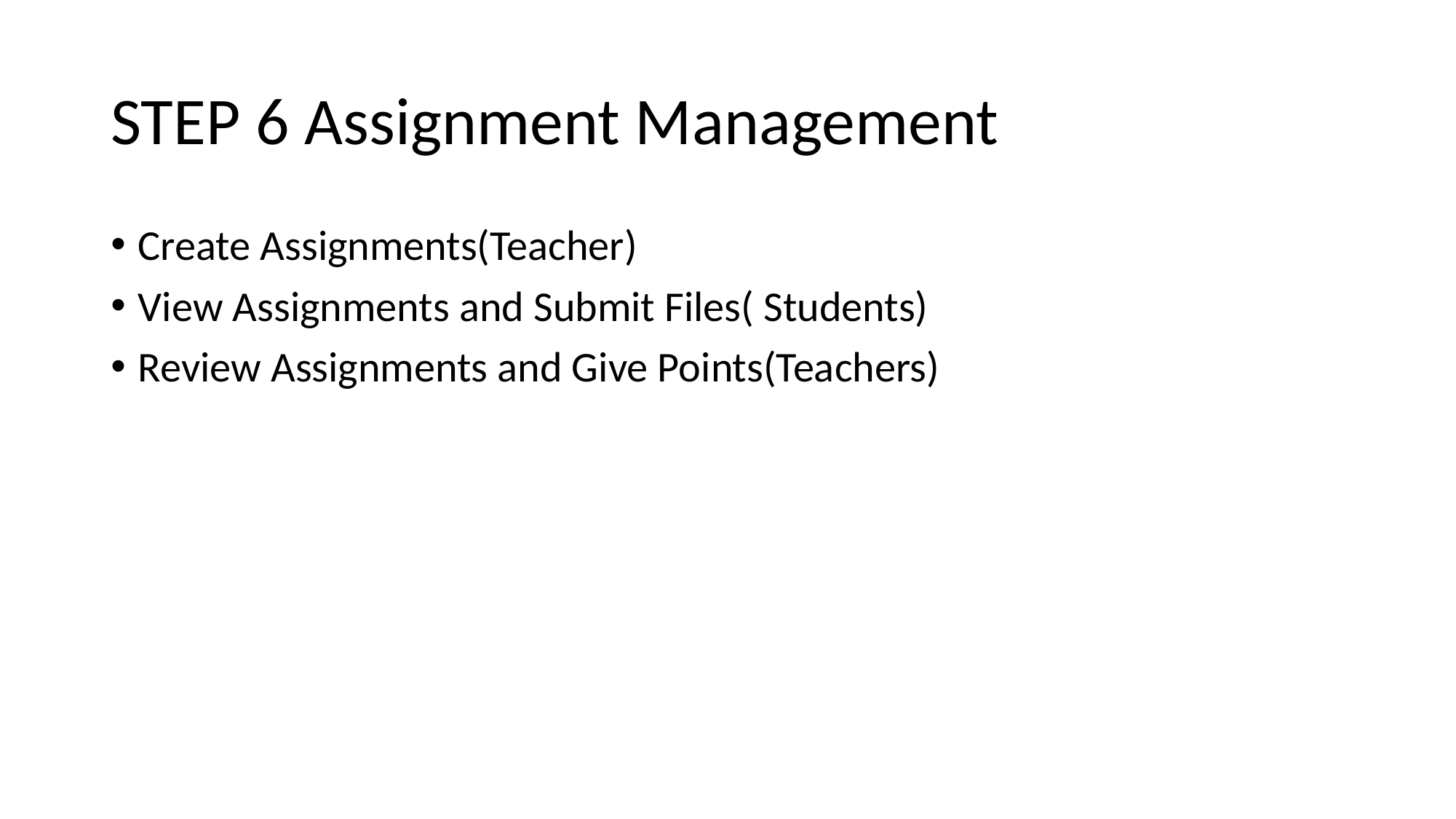

# STEP 6 Assignment Management
Create Assignments(Teacher)
View Assignments and Submit Files( Students)
Review Assignments and Give Points(Teachers)